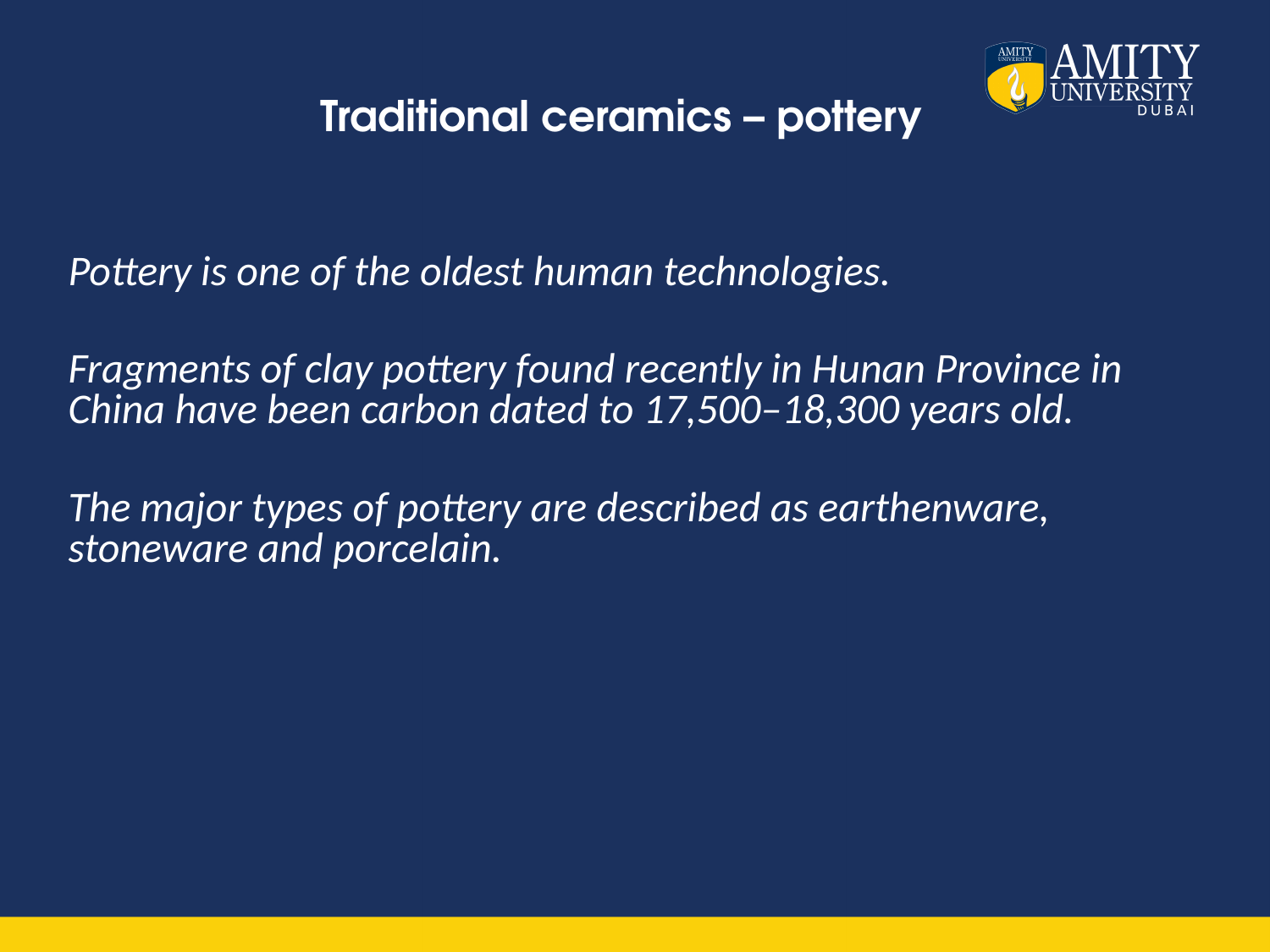

# Traditional ceramics – pottery
Pottery is one of the oldest human technologies.

Fragments of clay pottery found recently in Hunan Province in China have been carbon dated to 17,500–18,300 years old.

The major types of pottery are described as earthenware, stoneware and porcelain.